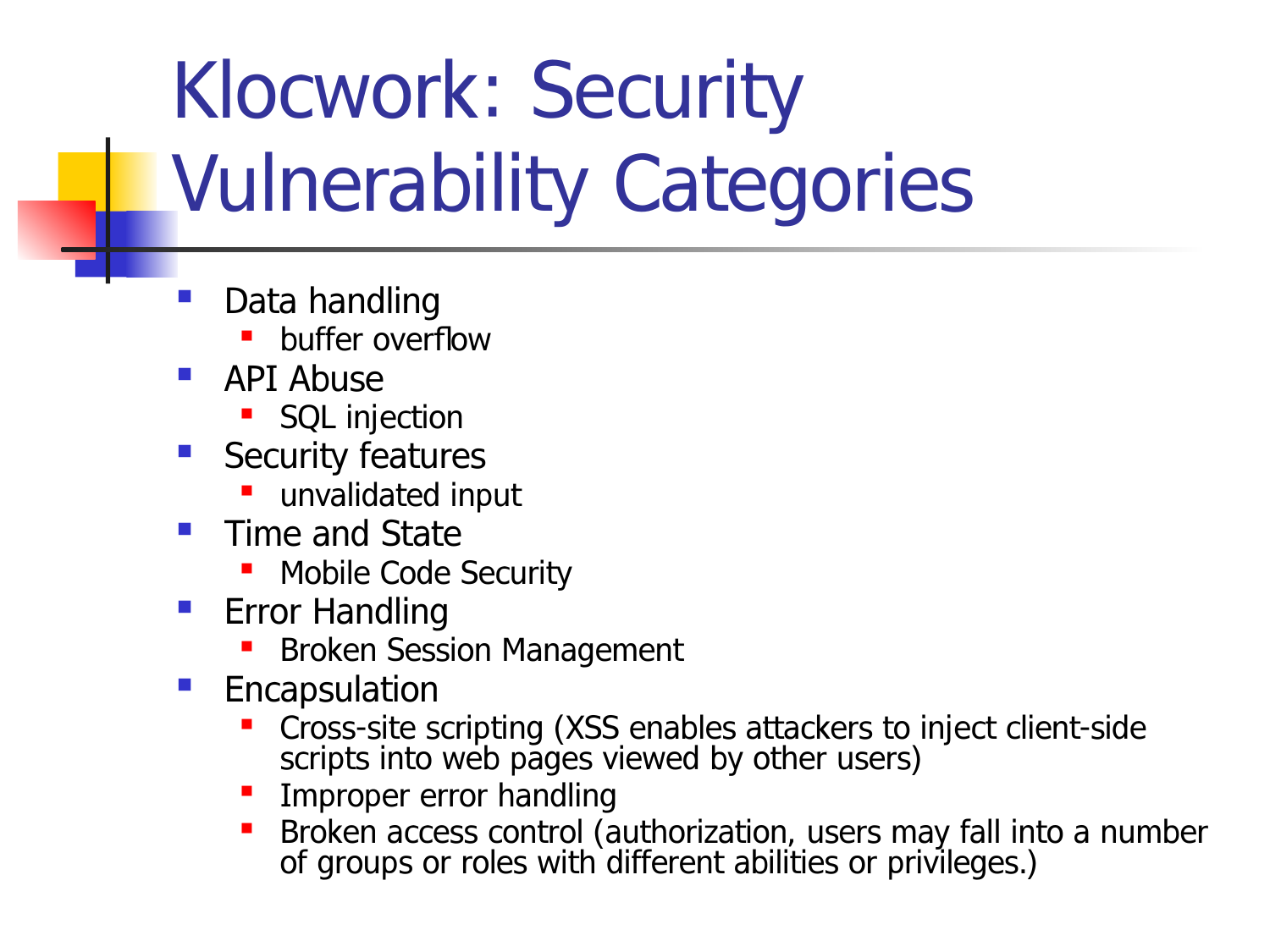

# Klocwork: Security Vulnerability Categories
Data handling
buffer overflow
API Abuse
SQL injection
Security features
unvalidated input
Time and State
Mobile Code Security
Error Handling
Broken Session Management
Encapsulation
Cross-site scripting (XSS enables attackers to inject client-side scripts into web pages viewed by other users)
Improper error handling
Broken access control (authorization, users may fall into a number of groups or roles with different abilities or privileges.)